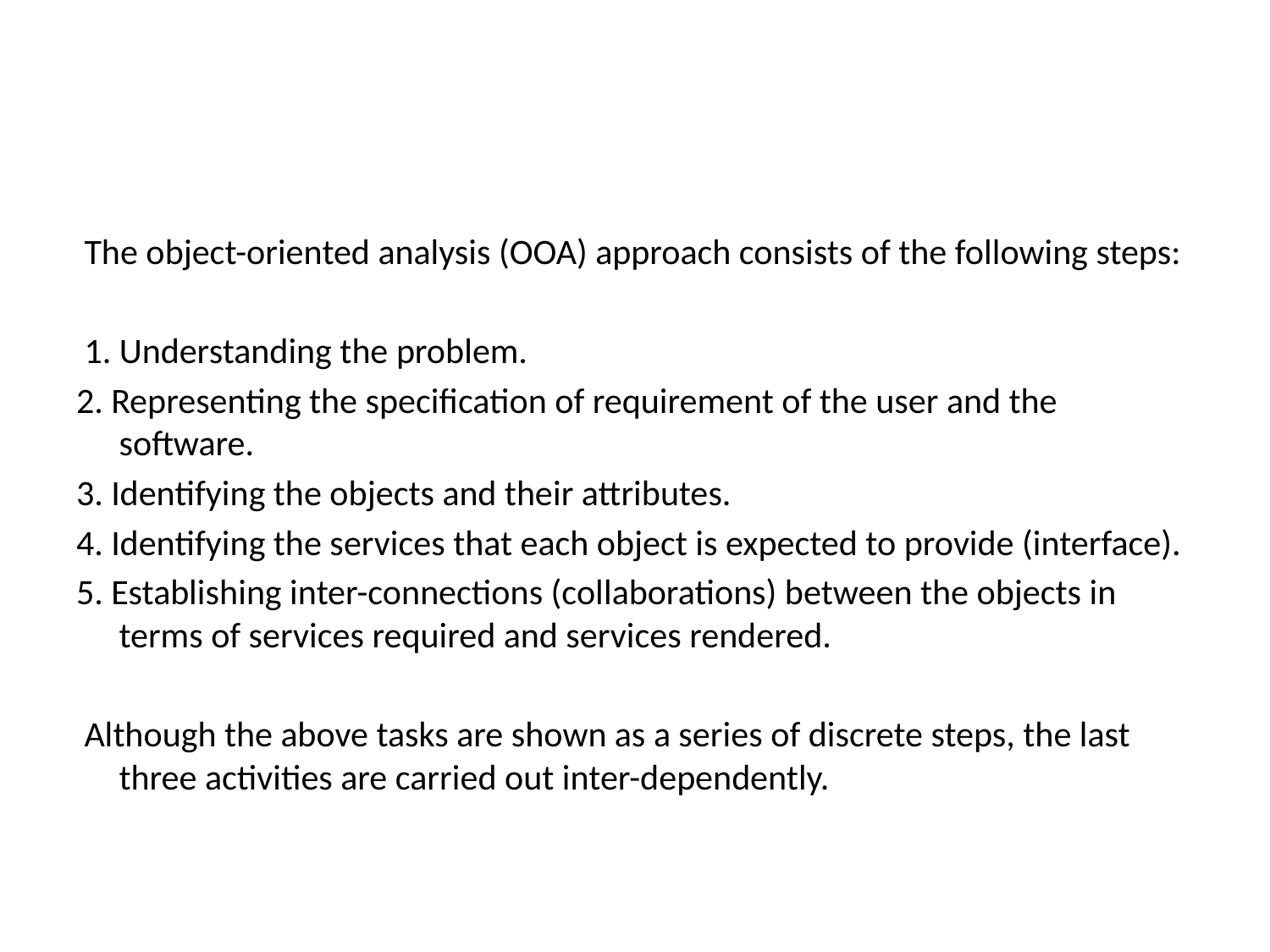

#
 The object-oriented analysis (OOA) approach consists of the following steps:

 1. Understanding the problem.
2. Representing the specification of requirement of the user and the software.
3. Identifying the objects and their attributes.
4. Identifying the services that each object is expected to provide (interface).
5. Establishing inter-connections (collaborations) between the objects in terms of services required and services rendered.

 Although the above tasks are shown as a series of discrete steps, the last three activities are carried out inter-dependently.